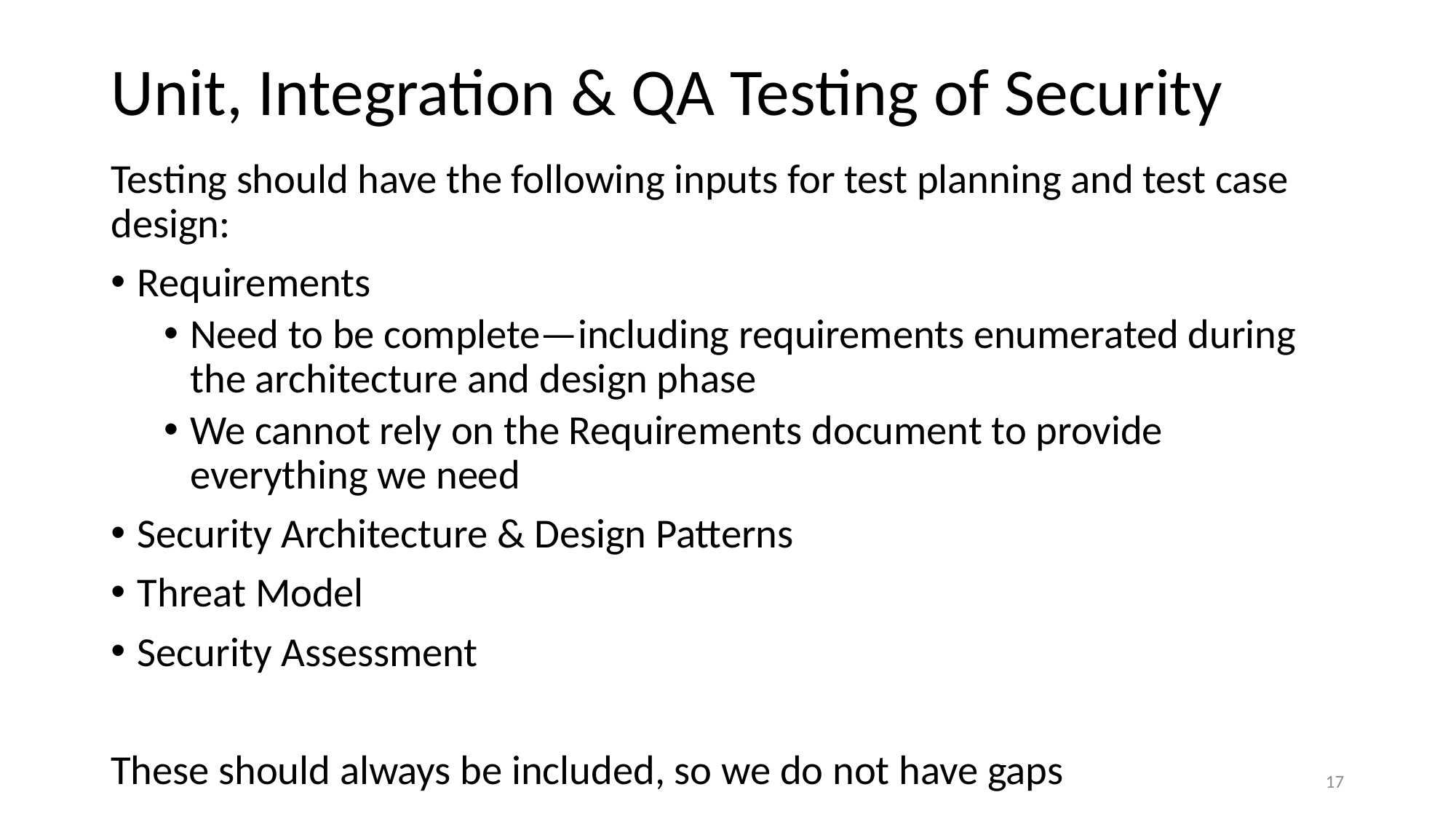

# Unit, Integration & QA Testing of Security
Testing should have the following inputs for test planning and test case design:
Requirements
Need to be complete—including requirements enumerated during the architecture and design phase
We cannot rely on the Requirements document to provide everything we need
Security Architecture & Design Patterns
Threat Model
Security Assessment

These should always be included, so we do not have gaps
17